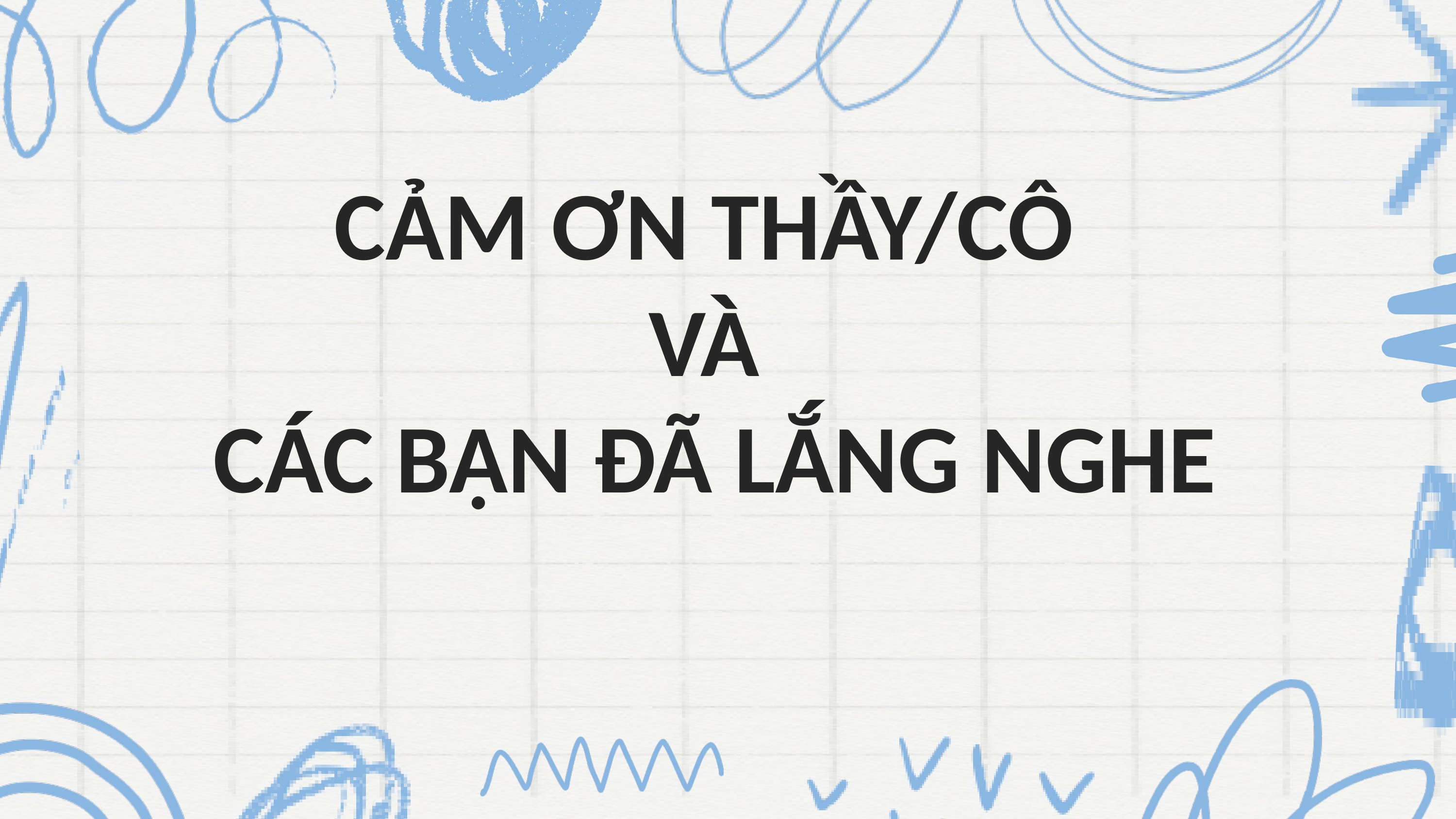

CẢM ƠN THẦY/CÔ
VÀ
CÁC BẠN ĐÃ LẮNG NGHE

15